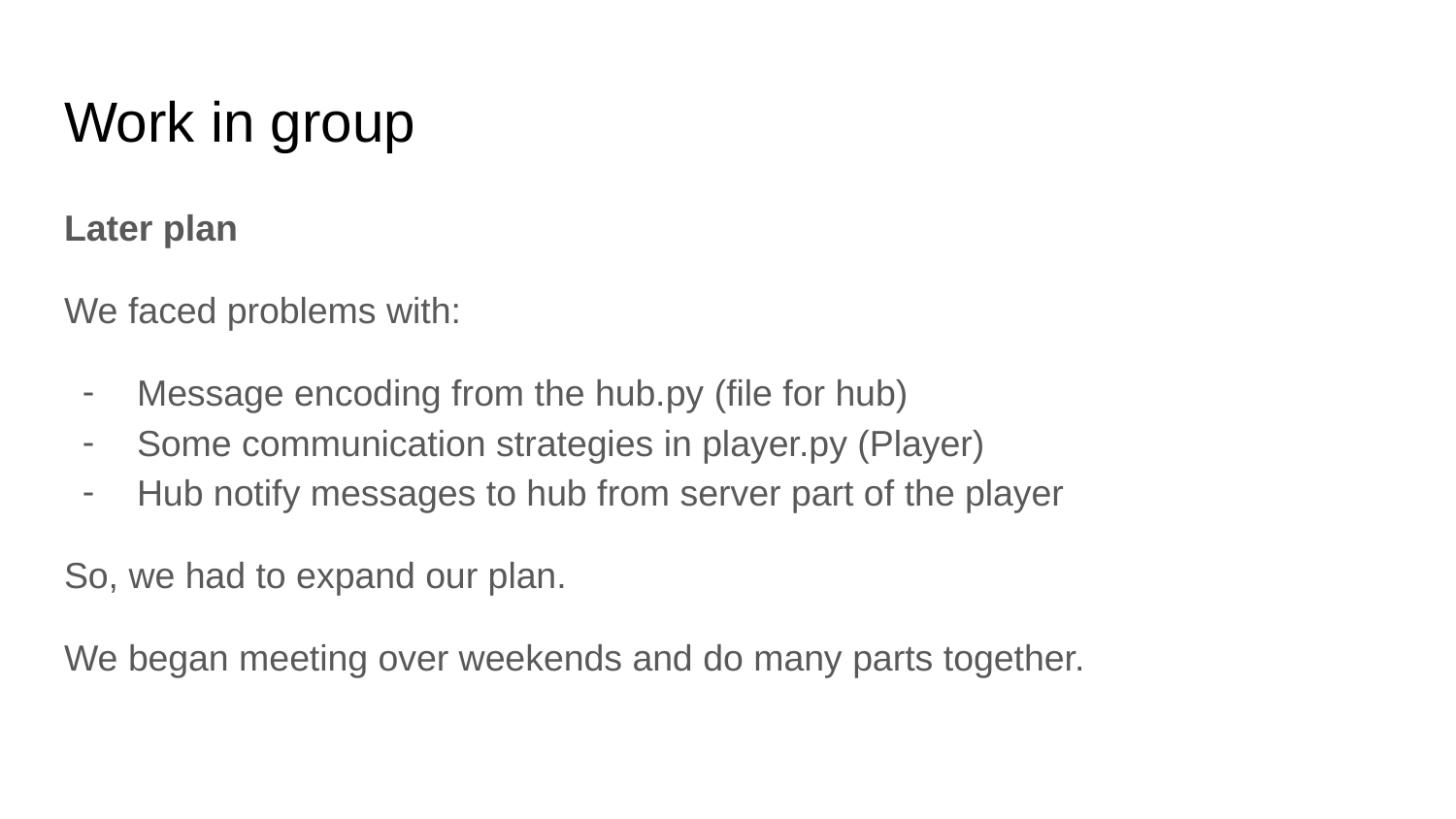

# Work in group
Later plan
We faced problems with:
Message encoding from the hub.py (file for hub)
Some communication strategies in player.py (Player)
Hub notify messages to hub from server part of the player
So, we had to expand our plan.
We began meeting over weekends and do many parts together.